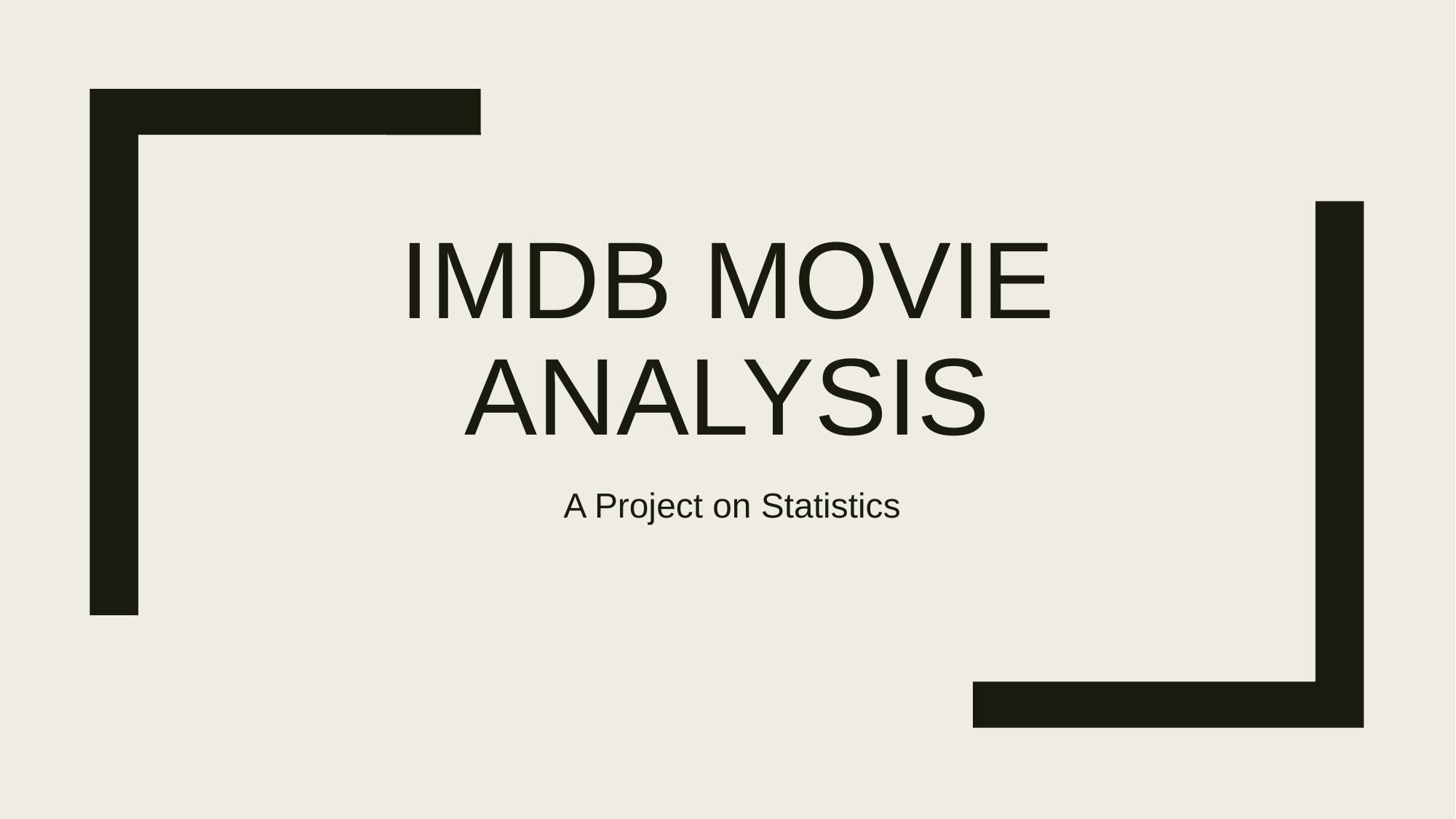

# Imdb movie analysis
 A Project on Statistics